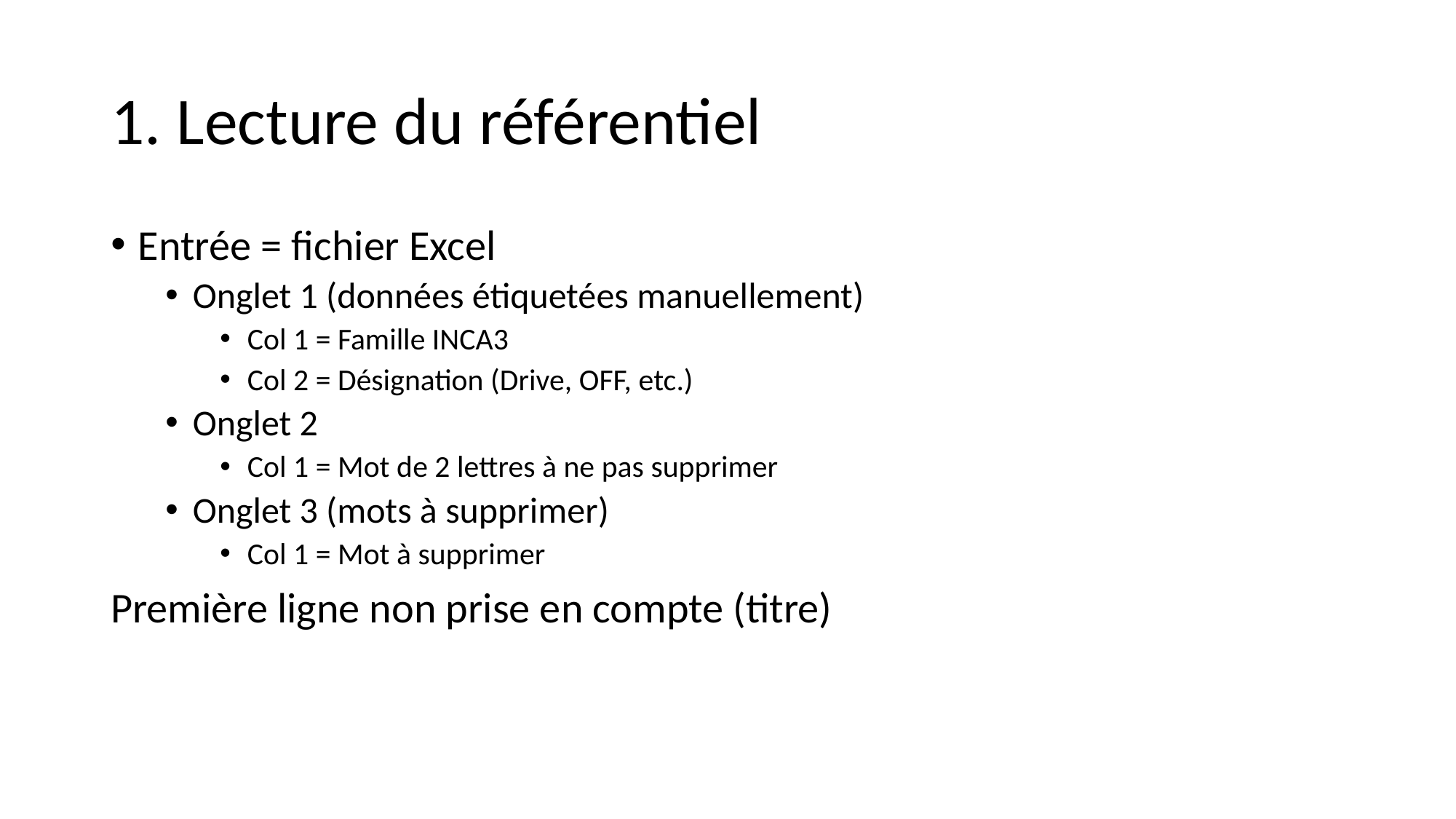

# 1. Lecture du référentiel
Entrée = fichier Excel
Onglet 1 (données étiquetées manuellement)
Col 1 = Famille INCA3
Col 2 = Désignation (Drive, OFF, etc.)
Onglet 2
Col 1 = Mot de 2 lettres à ne pas supprimer
Onglet 3 (mots à supprimer)
Col 1 = Mot à supprimer
Première ligne non prise en compte (titre)